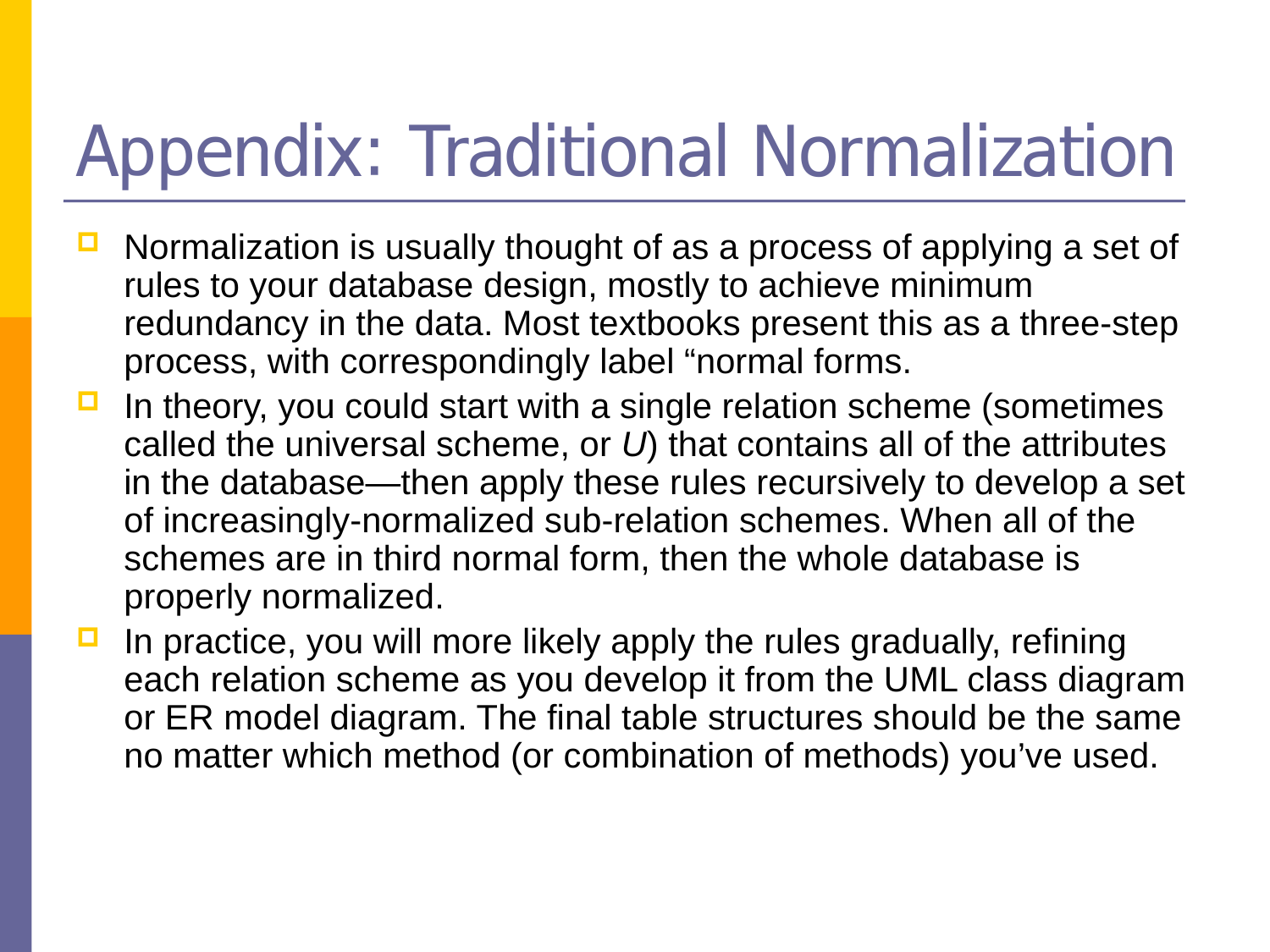

# Appendix: Traditional Normalization
Normalization is usually thought of as a process of applying a set of rules to your database design, mostly to achieve minimum redundancy in the data. Most textbooks present this as a three-step process, with correspondingly label “normal forms.
In theory, you could start with a single relation scheme (sometimes called the universal scheme, or U) that contains all of the attributes in the database—then apply these rules recursively to develop a set of increasingly-normalized sub-relation schemes. When all of the schemes are in third normal form, then the whole database is properly normalized.
In practice, you will more likely apply the rules gradually, refining each relation scheme as you develop it from the UML class diagram or ER model diagram. The final table structures should be the same no matter which method (or combination of methods) you’ve used.